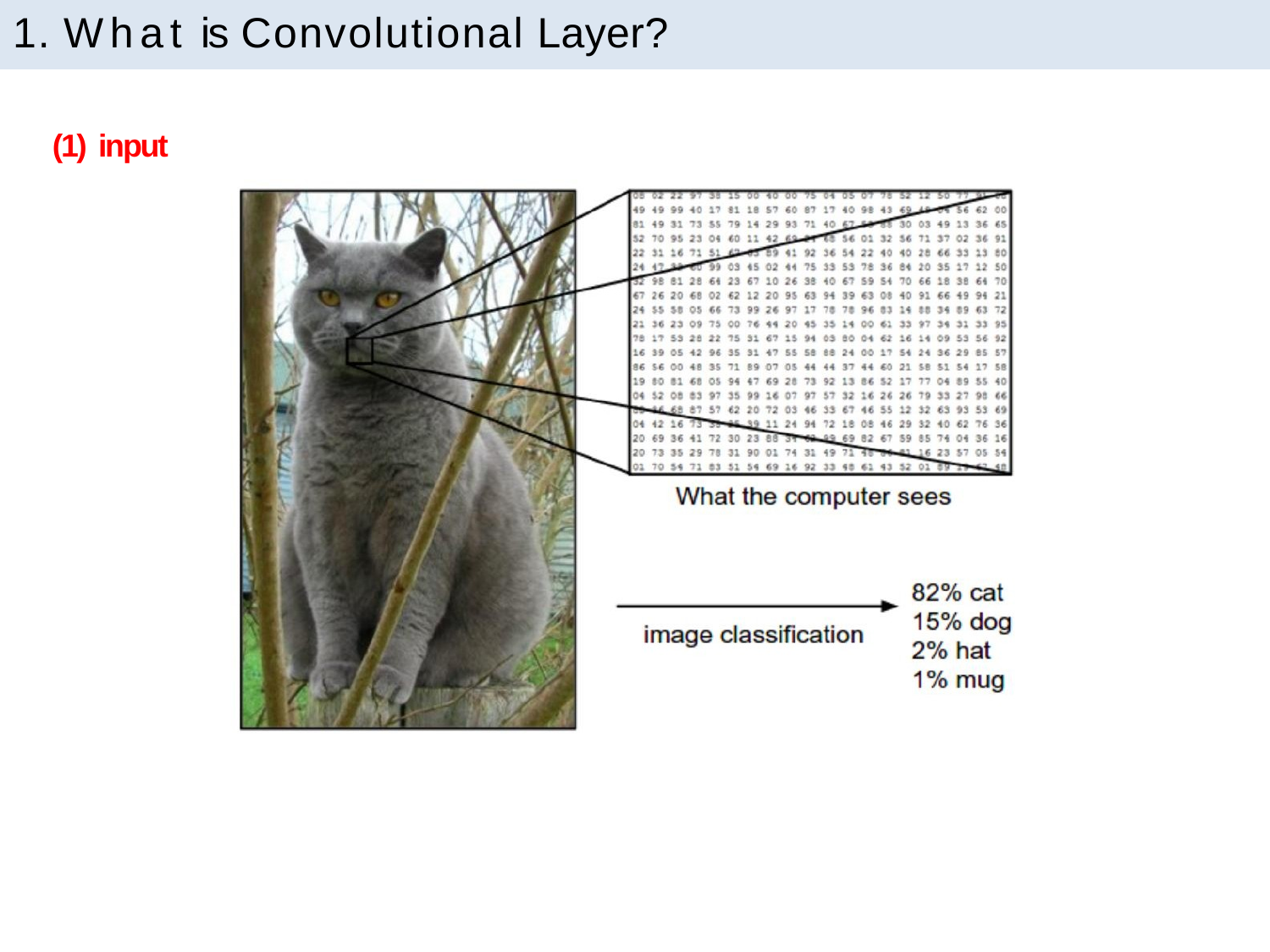

1. What is Convolutional Layer?
(1) input